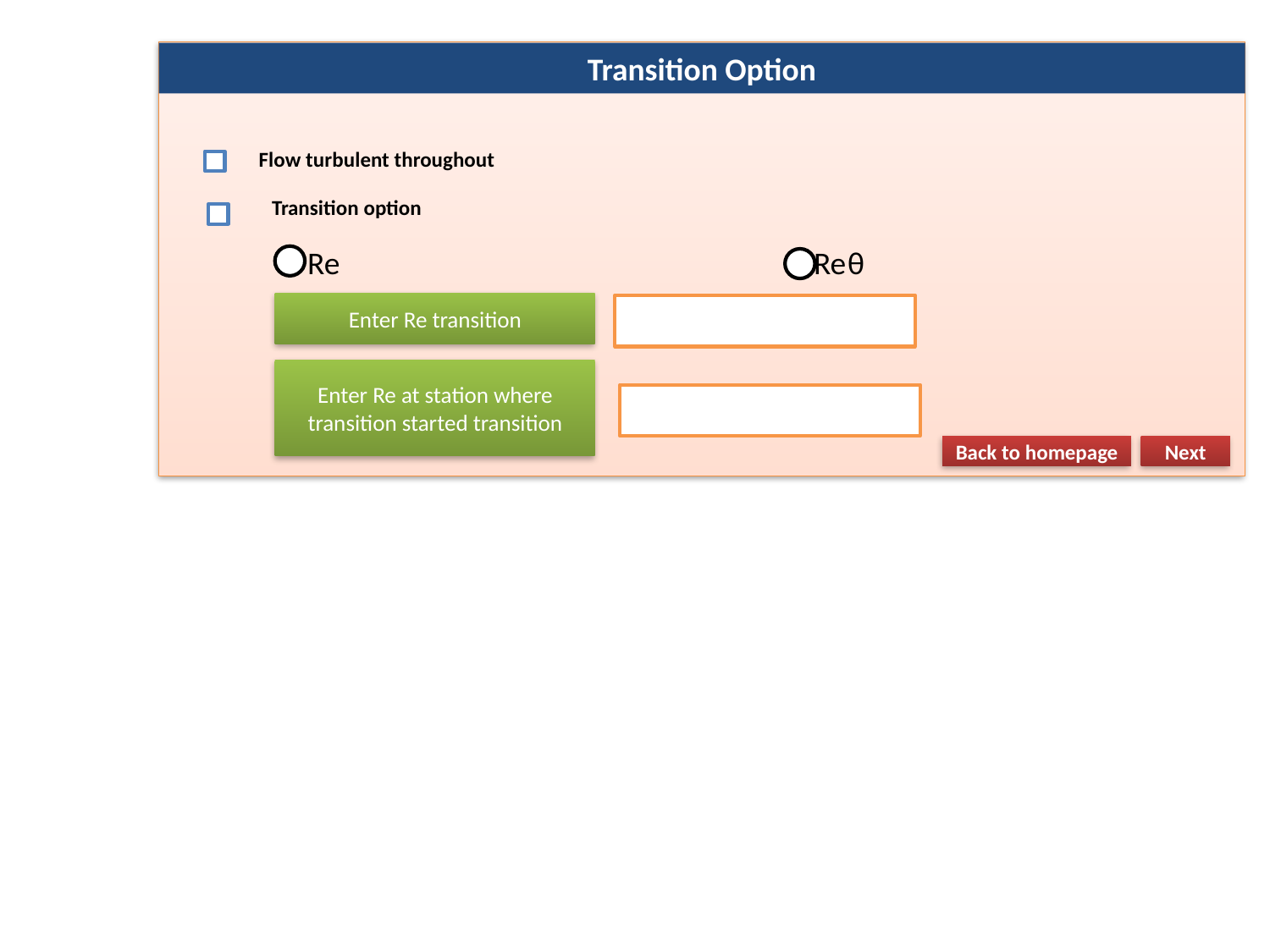

Transition Option
Flow turbulent throughout

Transition option

Re                                                                  Reθ

Enter Re transition

Enter Re at station where transition started transition

Back to homepage
Next